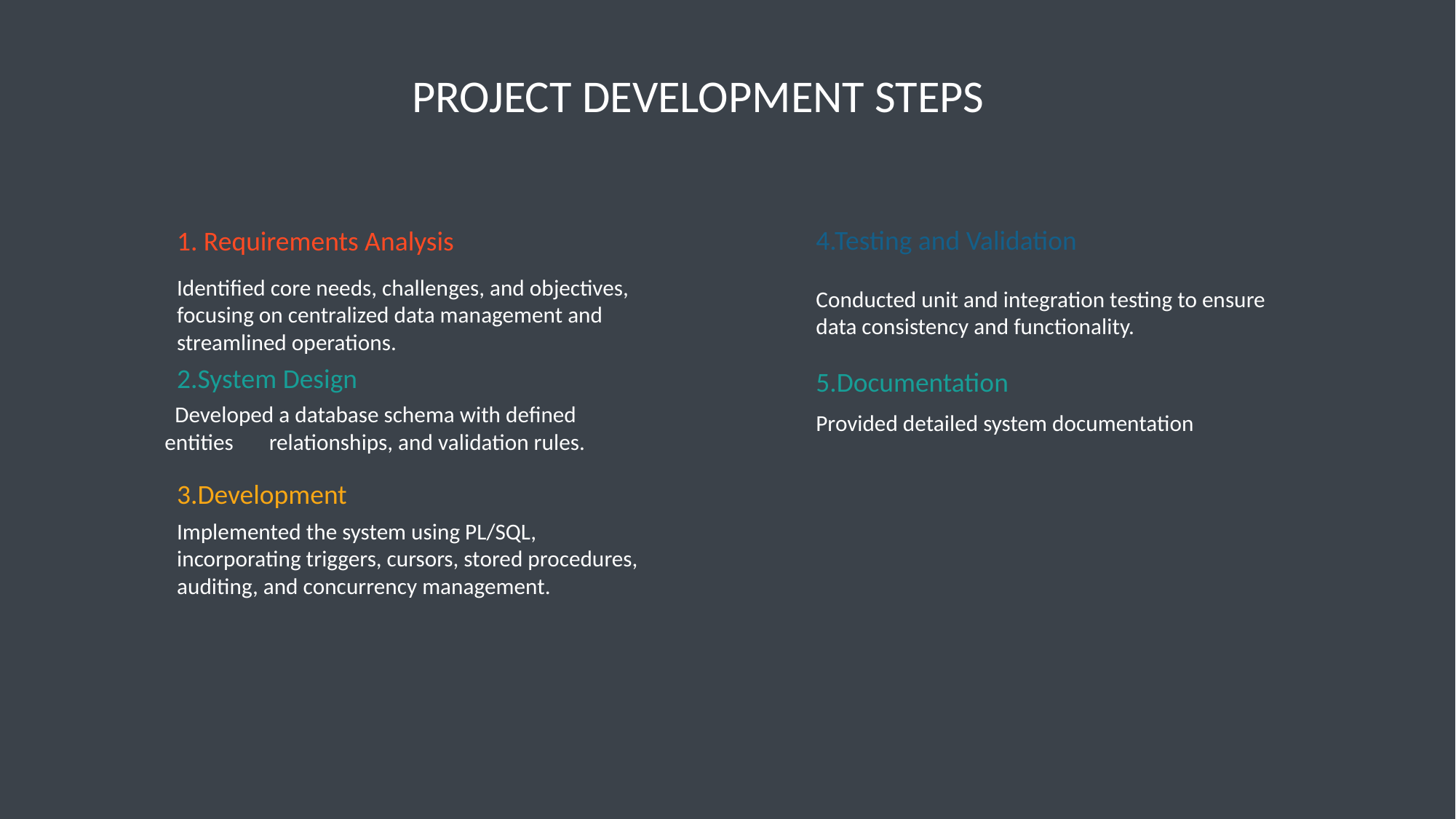

PROJECT DEVELOPMENT STEPS
4.Testing and Validation
1. Requirements Analysis
Identified core needs, challenges, and objectives, focusing on centralized data management and streamlined operations.
Conducted unit and integration testing to ensure data consistency and functionality.
2.System Design
5.Documentation
  Developed a database schema with defined entities       relationships, and validation rules.
Provided detailed system documentation
3.Development
Implemented the system using PL/SQL, incorporating triggers, cursors, stored procedures, auditing, and concurrency management.